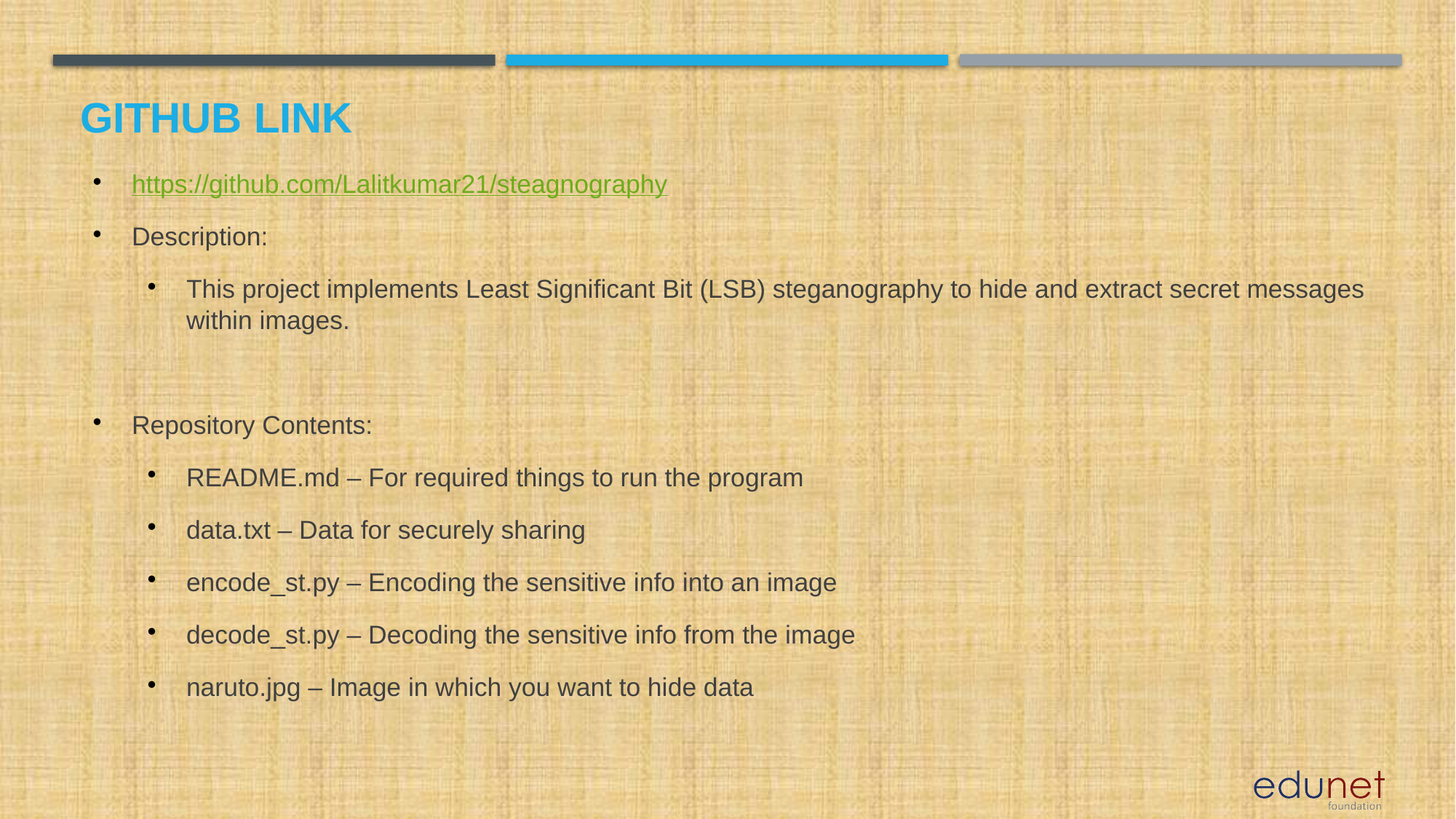

GitHub Link
https://github.com/Lalitkumar21/steagnography
Description:
This project implements Least Significant Bit (LSB) steganography to hide and extract secret messages within images.

Repository Contents:
README.md – For required things to run the program
data.txt – Data for securely sharing
encode_st.py – Encoding the sensitive info into an image
decode_st.py – Decoding the sensitive info from the image
naruto.jpg – Image in which you want to hide data